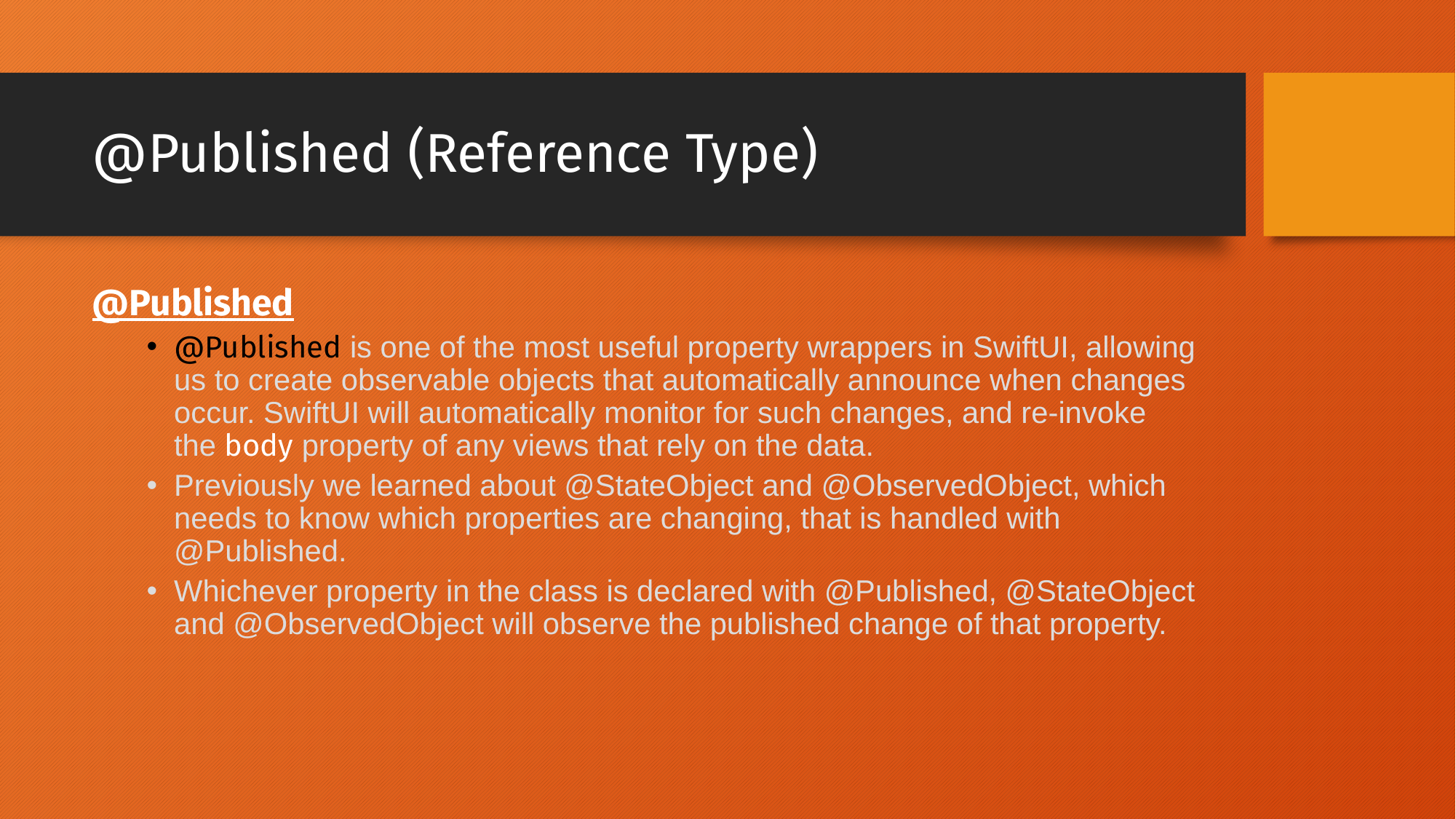

# @Published (Reference Type)
@Published
@Published is one of the most useful property wrappers in SwiftUI, allowing us to create observable objects that automatically announce when changes occur. SwiftUI will automatically monitor for such changes, and re-invoke the body property of any views that rely on the data.
Previously we learned about @StateObject and @ObservedObject, which needs to know which properties are changing, that is handled with @Published.
Whichever property in the class is declared with @Published, @StateObject and @ObservedObject will observe the published change of that property.